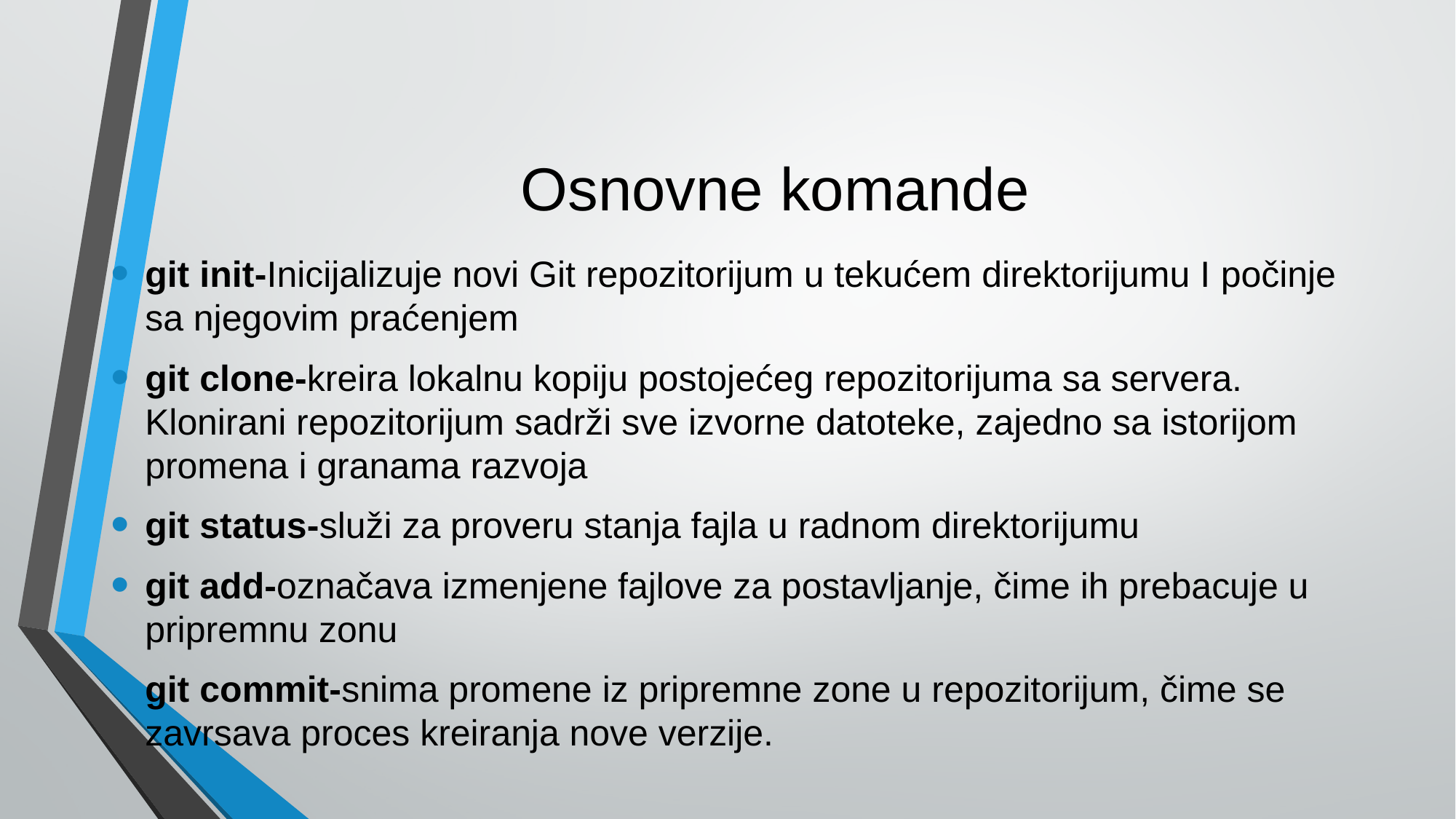

# Osnovne komande
git init-Inicijalizuje novi Git repozitorijum u tekućem direktorijumu I počinje sa njegovim praćenjem
git clone-kreira lokalnu kopiju postojećeg repozitorijuma sa servera. Klonirani repozitorijum sadrži sve izvorne datoteke, zajedno sa istorijom promena i granama razvoja
git status-služi za proveru stanja fajla u radnom direktorijumu
git add-označava izmenjene fajlove za postavljanje, čime ih prebacuje u pripremnu zonu
git commit-snima promene iz pripremne zone u repozitorijum, čime se zavrsava proces kreiranja nove verzije.